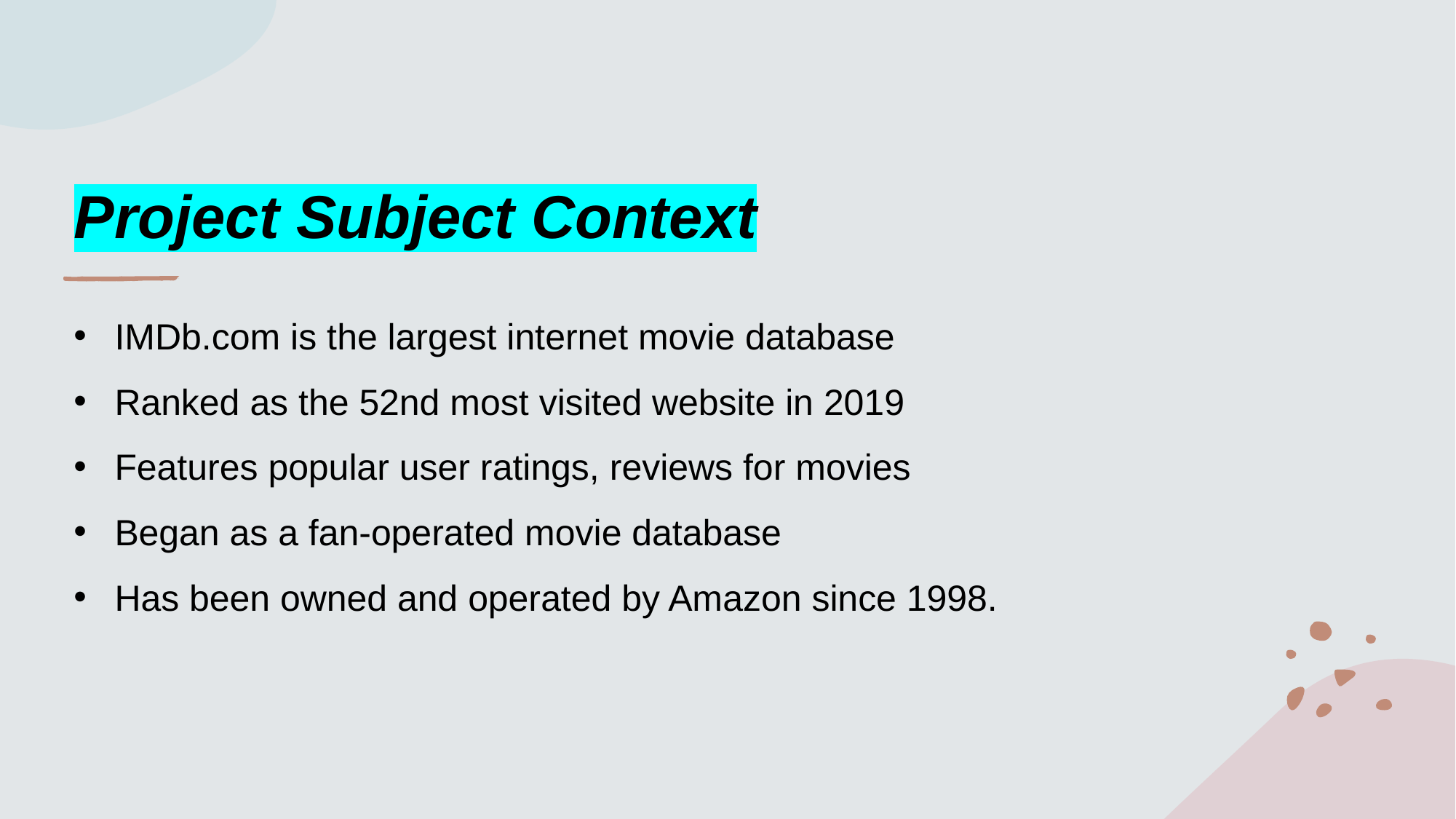

Project Subject Context
IMDb.com is the largest internet movie database
Ranked as the 52nd most visited website in 2019
Features popular user ratings, reviews for movies
Began as a fan-operated movie database
Has been owned and operated by Amazon since 1998.